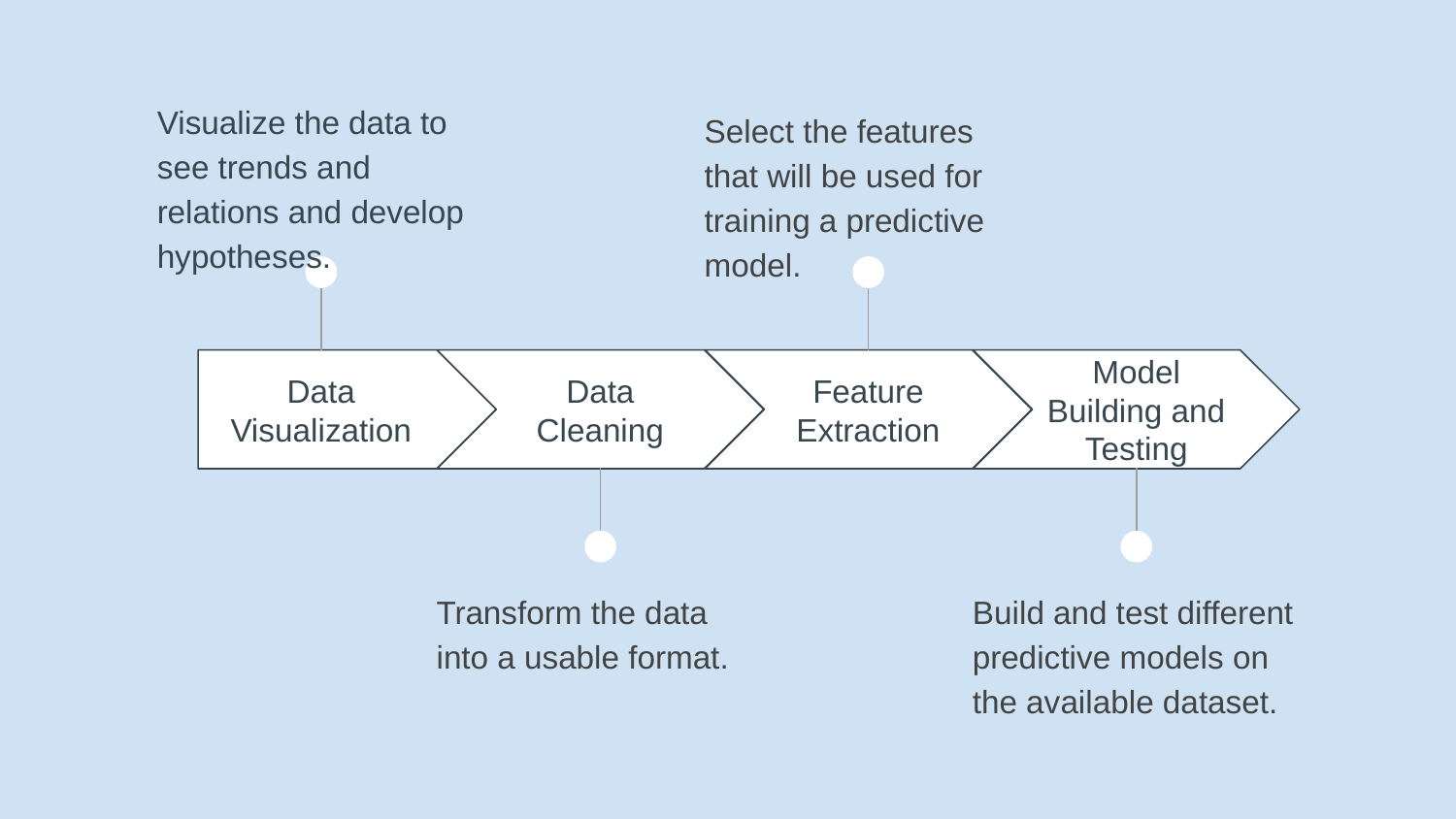

Visualize the data to see trends and relations and develop hypotheses.
Select the features that will be used for training a predictive model.

Data Visualization
Data Cleaning
Feature Extraction
Model Building and Testing

Transform the data into a usable format.
Build and test different predictive models on the available dataset.